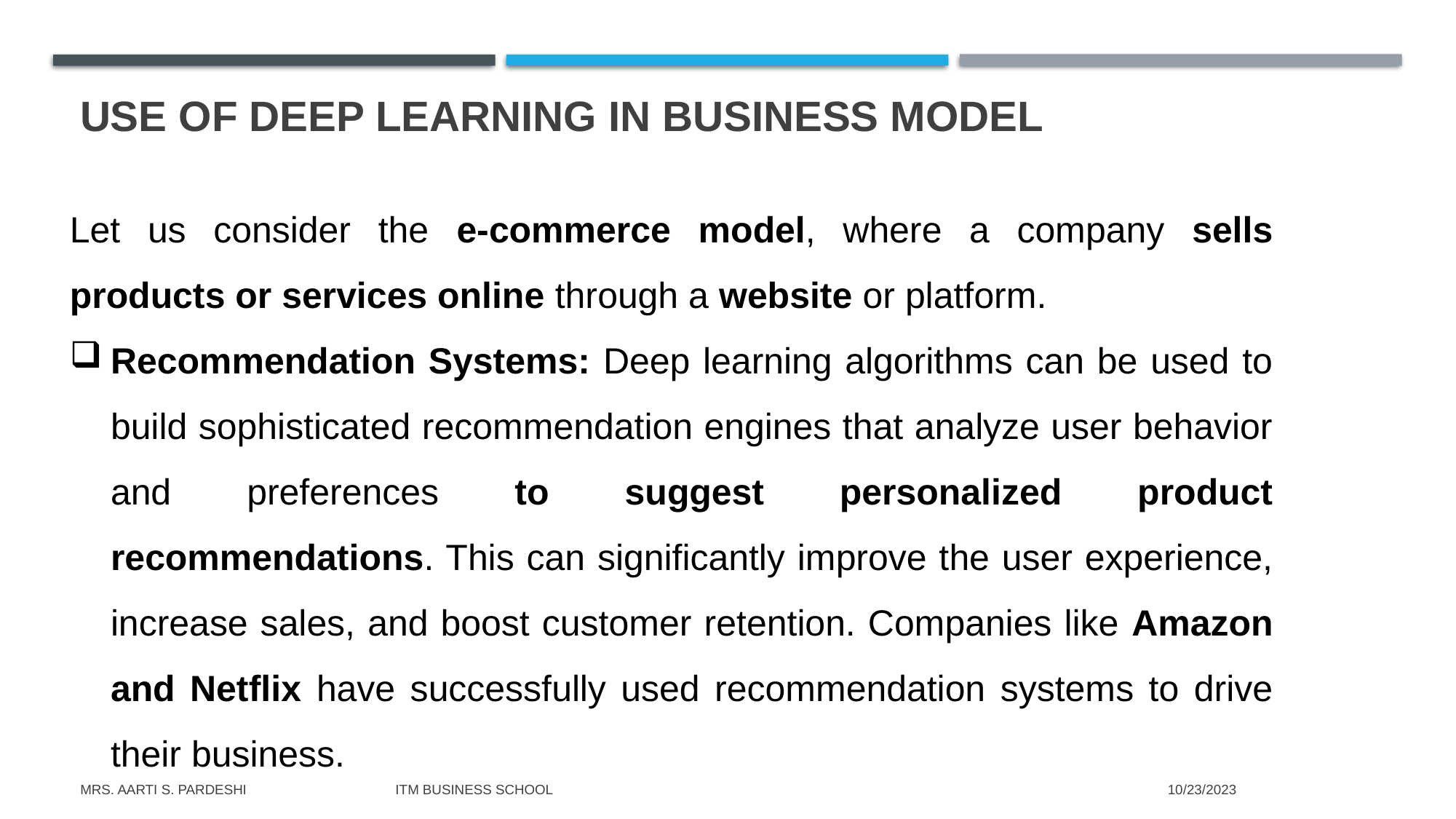

Use of Deep learning in business model
Let us consider the e-commerce model, where a company sells products or services online through a website or platform.
Recommendation Systems: Deep learning algorithms can be used to build sophisticated recommendation engines that analyze user behavior and preferences to suggest personalized product recommendations. This can significantly improve the user experience, increase sales, and boost customer retention. Companies like Amazon and Netflix have successfully used recommendation systems to drive their business.

Mrs. Aarti S. Pardeshi                                       ITM Business School
10/23/2023